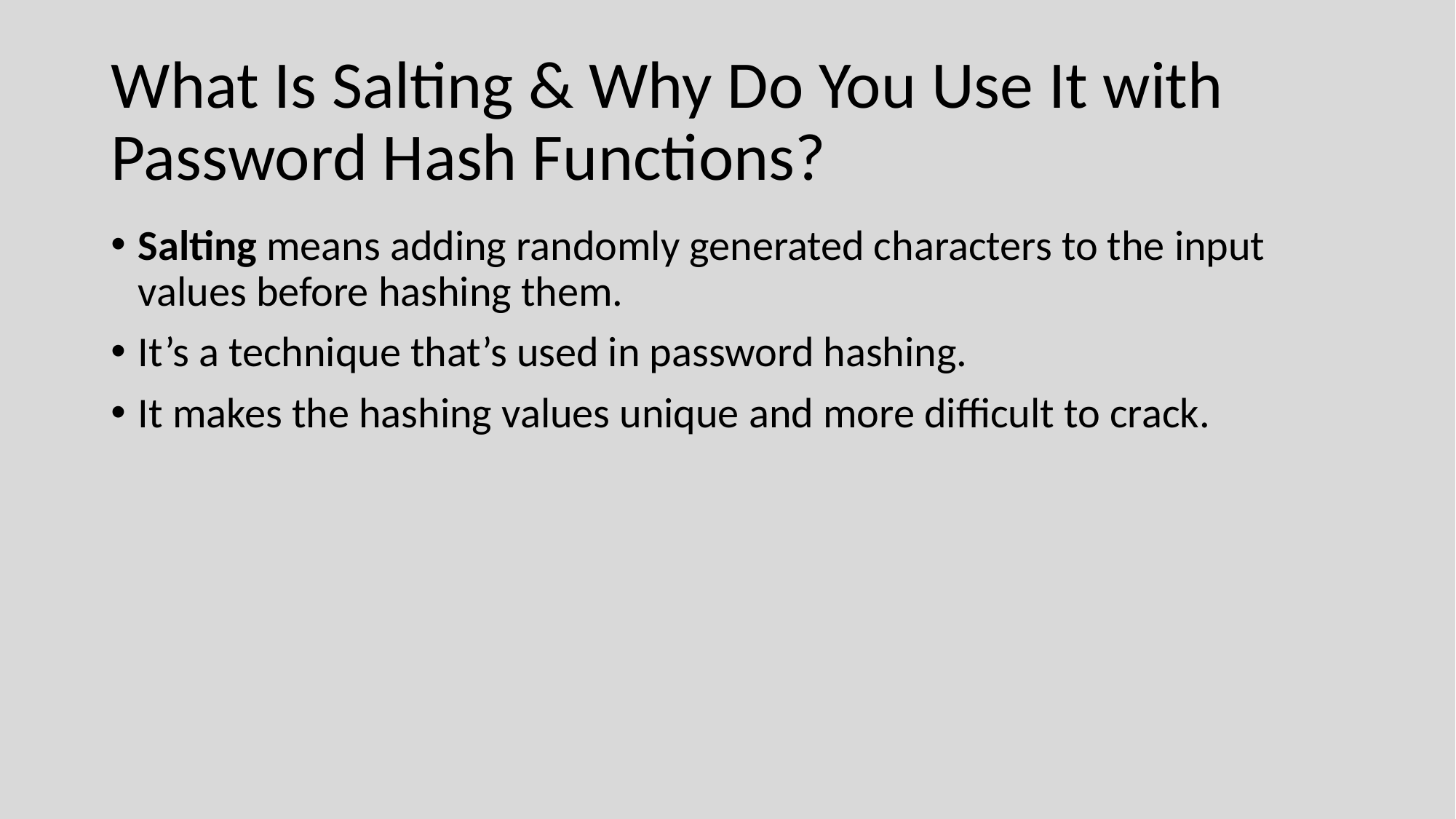

# What Is Salting & Why Do You Use It with Password Hash Functions?
Salting means adding randomly generated characters to the input values before hashing them.
It’s a technique that’s used in password hashing.
It makes the hashing values unique and more difficult to crack.